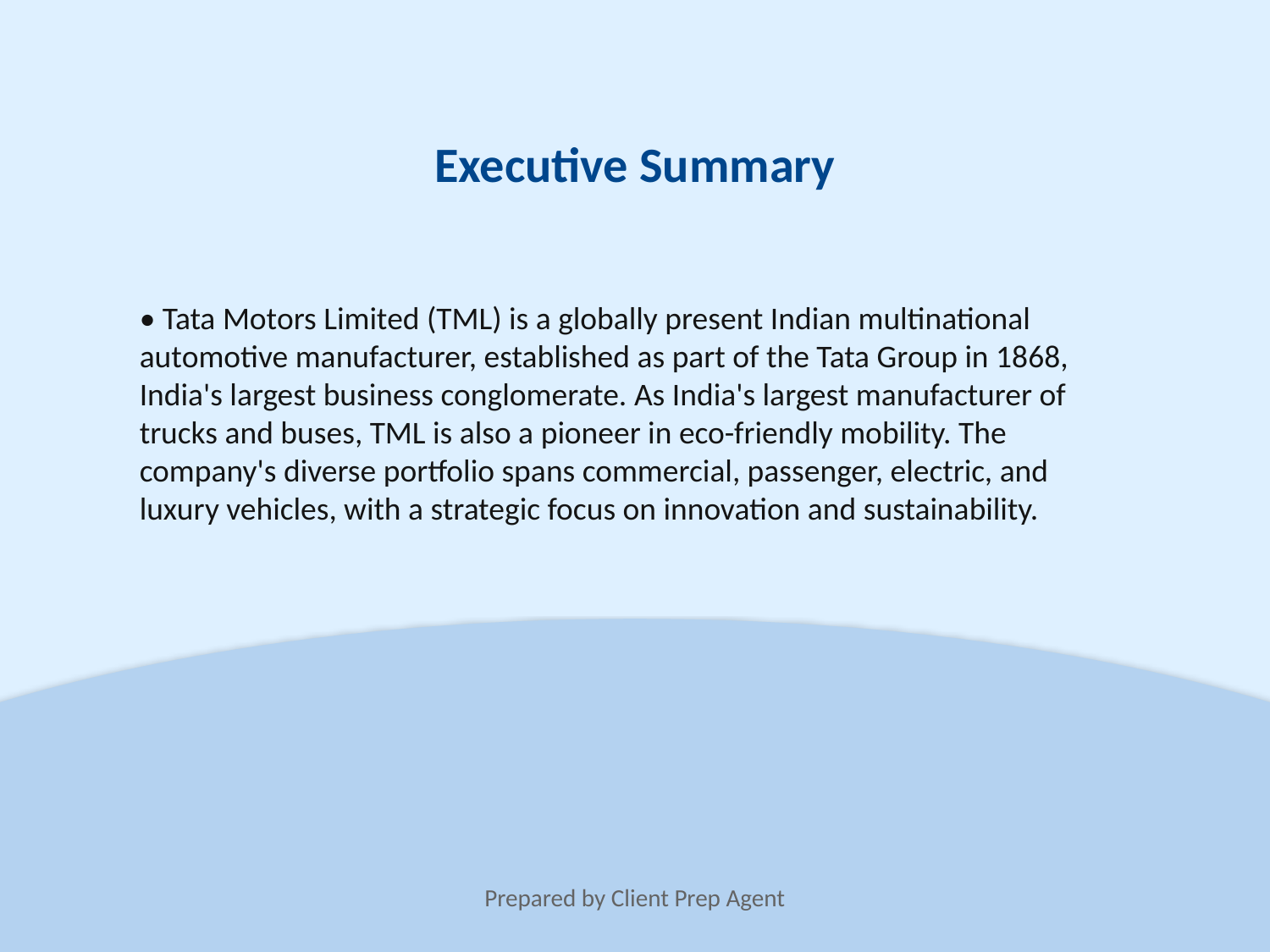

Executive Summary

• Tata Motors Limited (TML) is a globally present Indian multinational automotive manufacturer, established as part of the Tata Group in 1868, India's largest business conglomerate. As India's largest manufacturer of trucks and buses, TML is also a pioneer in eco-friendly mobility. The company's diverse portfolio spans commercial, passenger, electric, and luxury vehicles, with a strategic focus on innovation and sustainability.

Prepared by Client Prep Agent